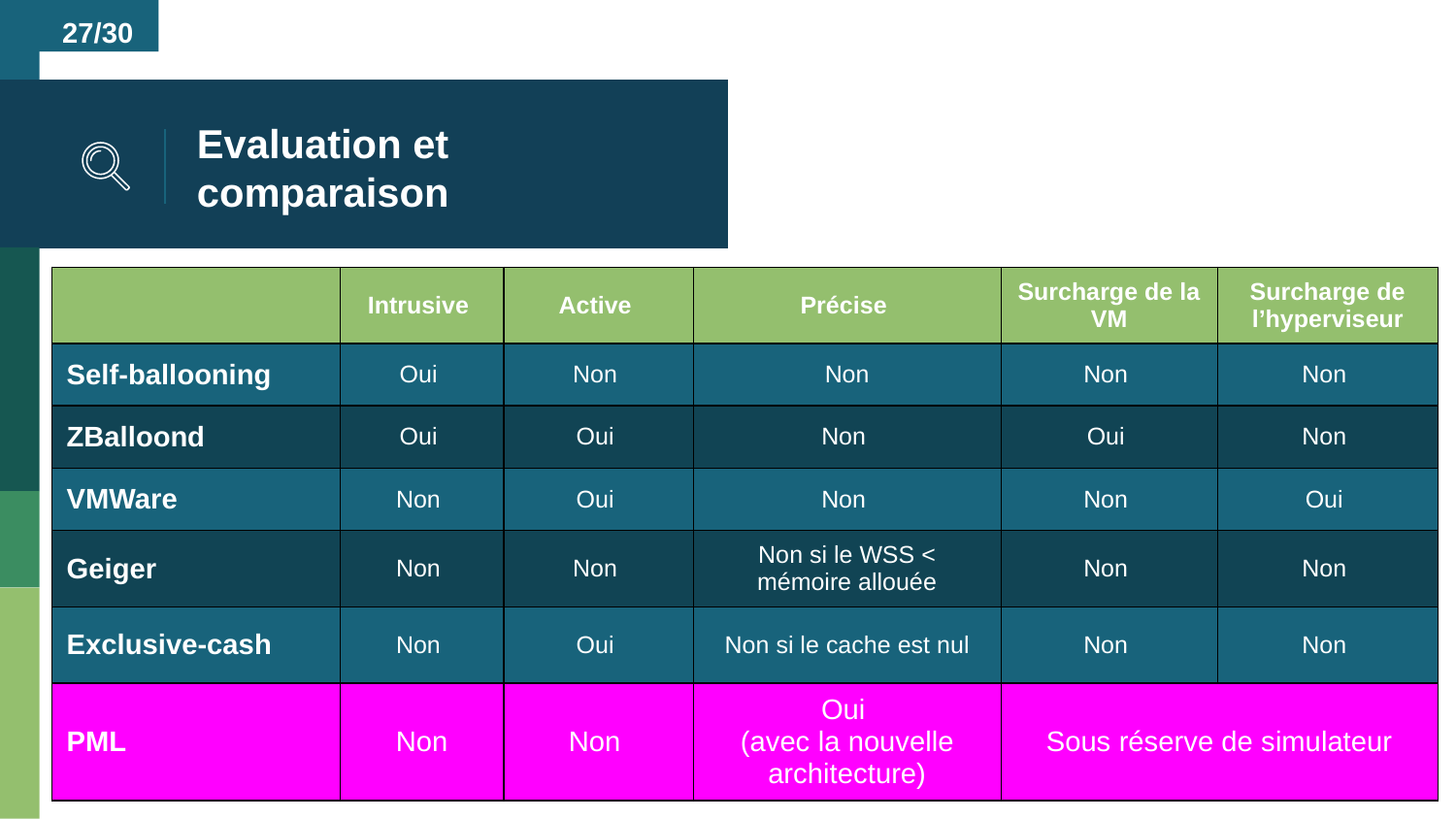

27/30
# Evaluation et comparaison

|  | Intrusive | Active | Précise | Surcharge de la VM | Surcharge de l’hyperviseur |
| --- | --- | --- | --- | --- | --- |
| Self-ballooning | Oui | Non | Non | Non | Non |
| ZBalloond | Oui | Oui | Non | Oui | Non |
| VMWare | Non | Oui | Non | Non | Oui |
| Geiger | Non | Non | Non si le WSS < mémoire allouée | Non | Non |
| Exclusive-cash | Non | Oui | Non si le cache est nul | Non | Non |
| PML | Non | Non | Oui (avec la nouvelle architecture) | Sous réserve de simulateur |  |